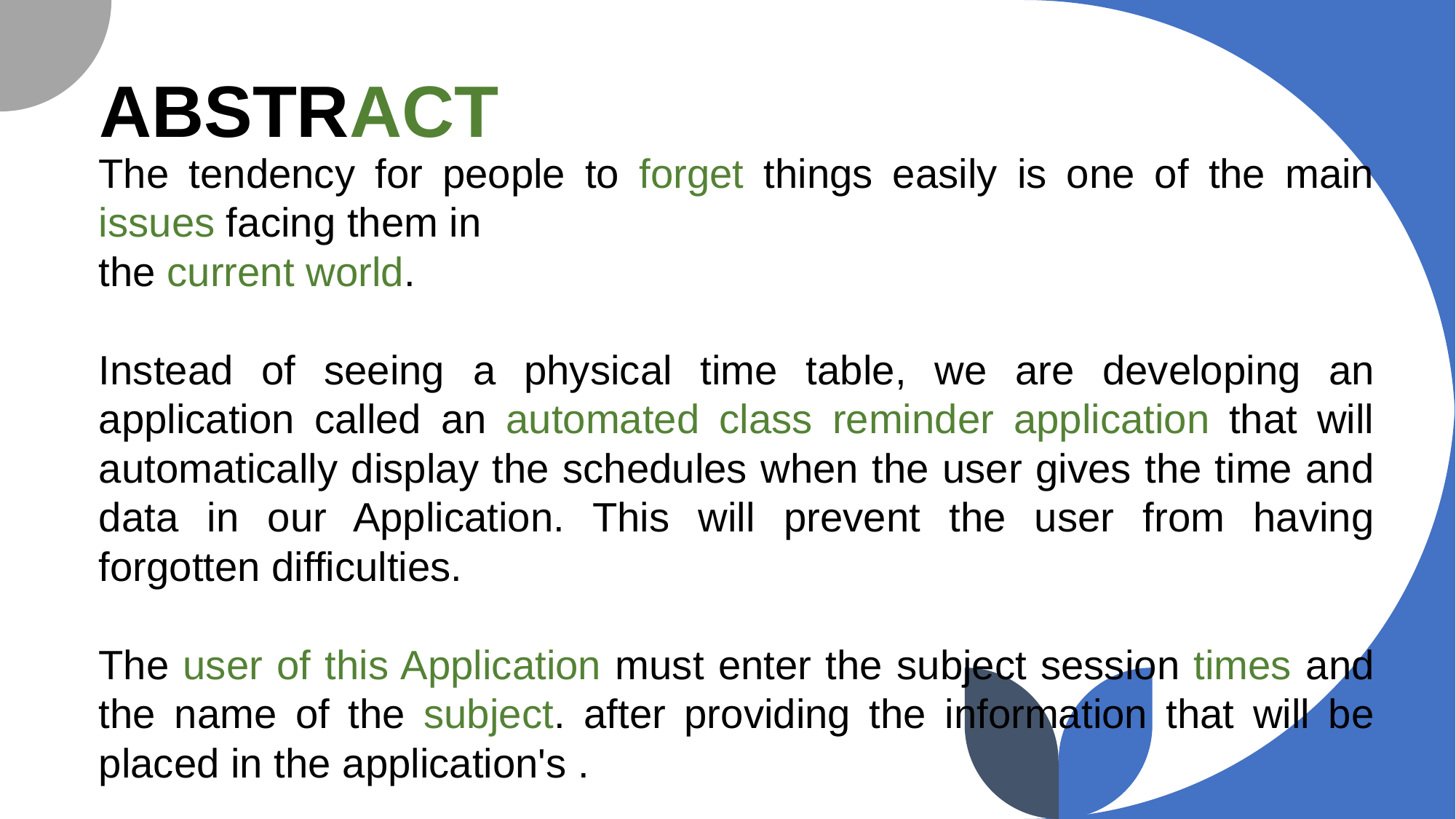

# ABSTRACT
The tendency for people to forget things easily is one of the main issues facing them in
the current world.

Instead of seeing a physical time table, we are developing an application called an automated class reminder application that will automatically display the schedules when the user gives the time and data in our Application. This will prevent the user from having forgotten difficulties.

The user of this Application must enter the subject session times and the name of the subject. after providing the information that will be placed in the application's .

Our Application will send a reminder depending on the
information provided by the user in the application.